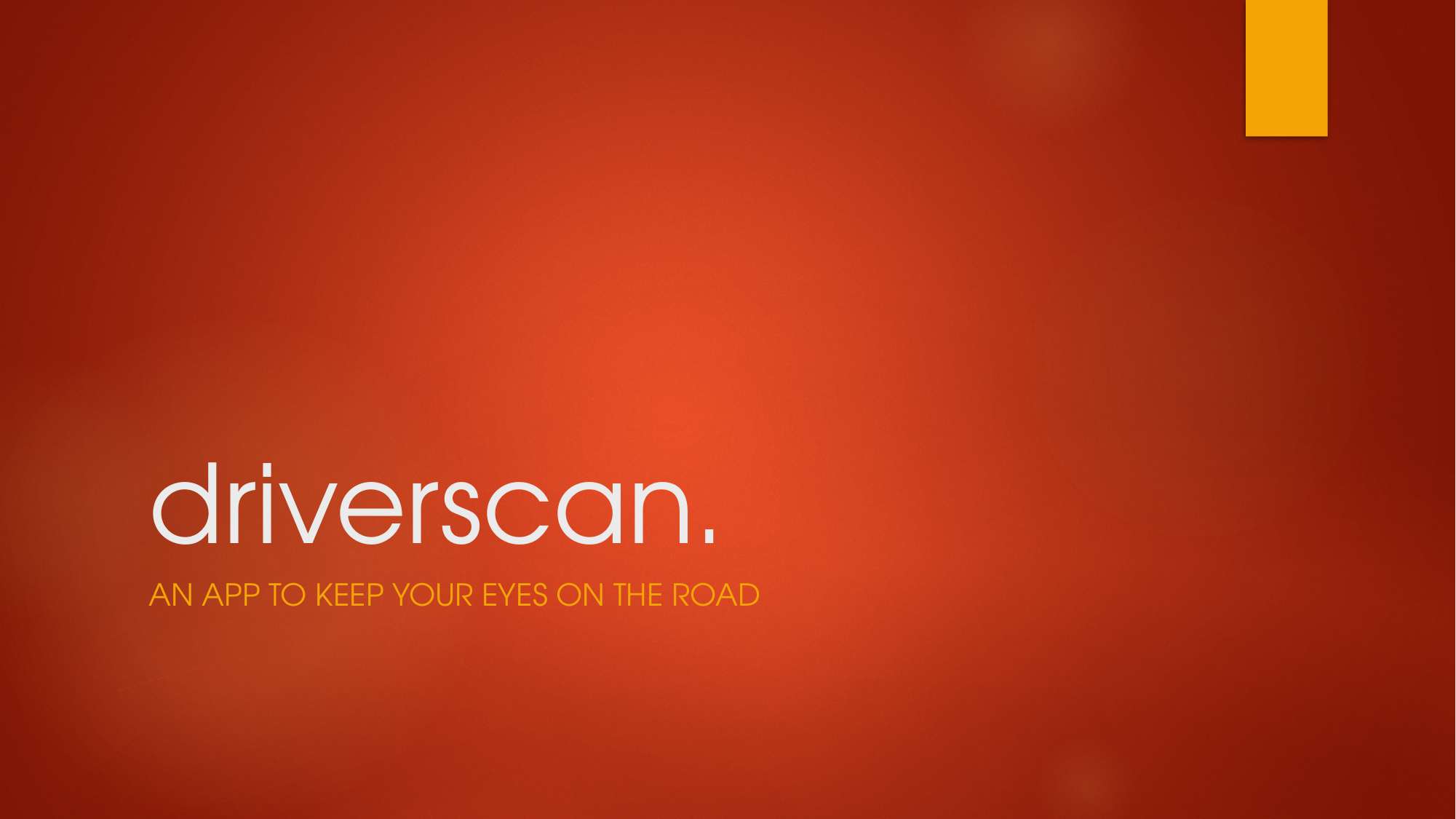

# driverscan.
An app to keep your eyes on the road